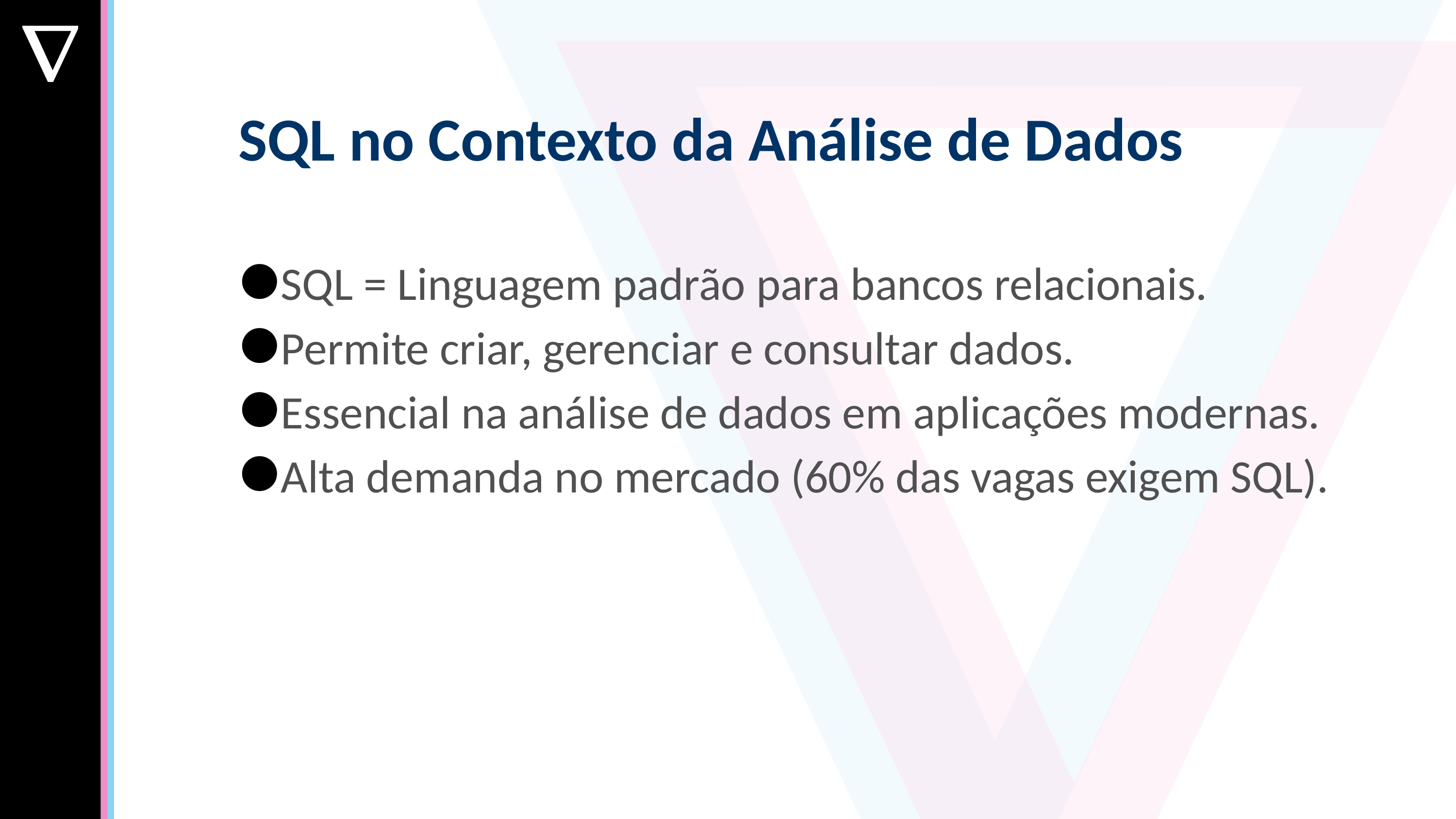

SQL no Contexto da Análise de Dados
SQL = Linguagem padrão para bancos relacionais.
Permite criar, gerenciar e consultar dados.
Essencial na análise de dados em aplicações modernas.
Alta demanda no mercado (60% das vagas exigem SQL).